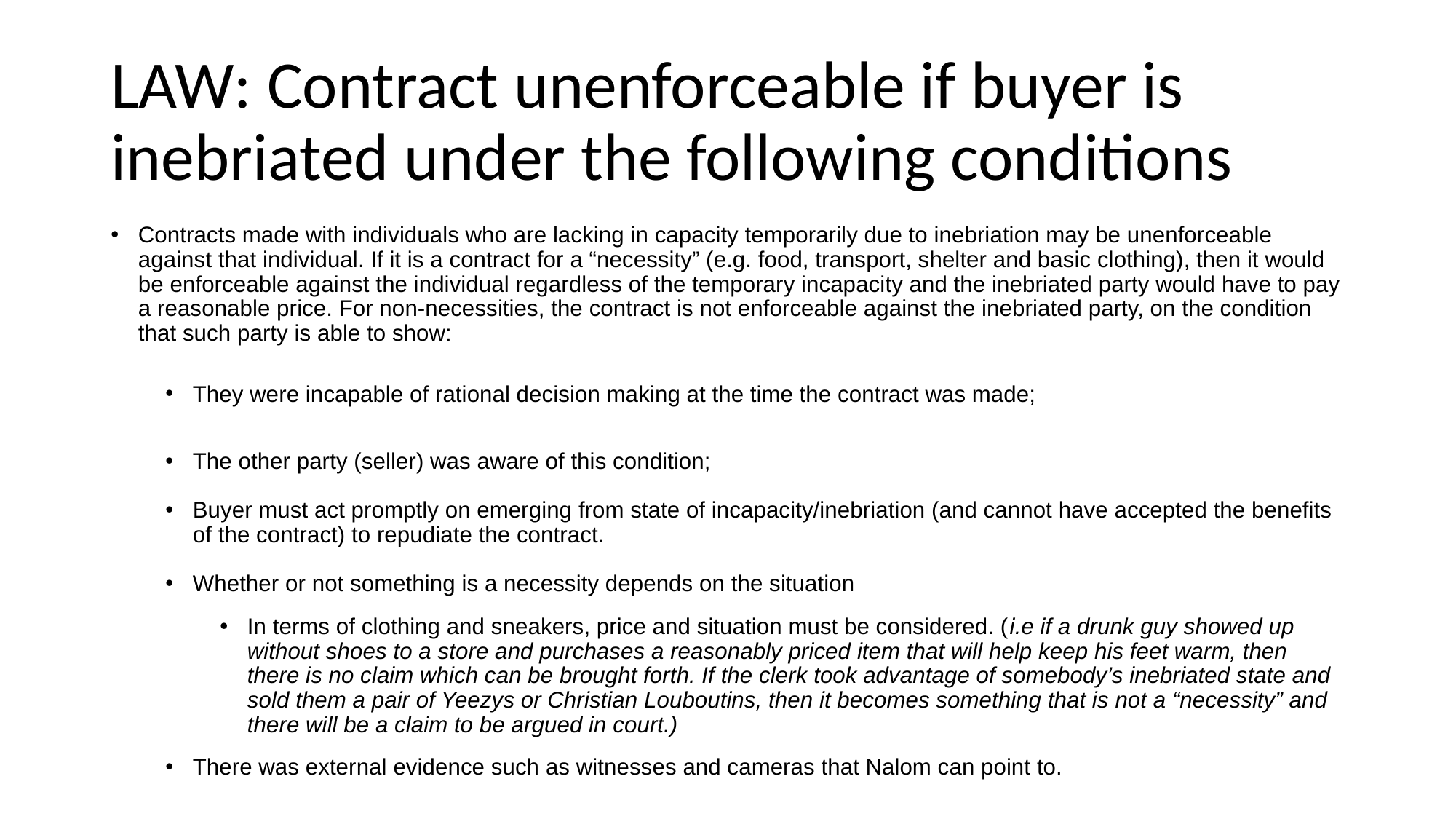

# LAW: Contract unenforceable if buyer is inebriated under the following conditions
Contracts made with individuals who are lacking in capacity temporarily due to inebriation may be unenforceable against that individual. If it is a contract for a “necessity” (e.g. food, transport, shelter and basic clothing), then it would be enforceable against the individual regardless of the temporary incapacity and the inebriated party would have to pay a reasonable price. For non-necessities, the contract is not enforceable against the inebriated party, on the condition that such party is able to show:
They were incapable of rational decision making at the time the contract was made;

The other party (seller) was aware of this condition;

Buyer must act promptly on emerging from state of incapacity/inebriation (and cannot have accepted the benefits of the contract) to repudiate the contract.

Whether or not something is a necessity depends on the situation
In terms of clothing and sneakers, price and situation must be considered. (i.e if a drunk guy showed up without shoes to a store and purchases a reasonably priced item that will help keep his feet warm, then there is no claim which can be brought forth. If the clerk took advantage of somebody’s inebriated state and sold them a pair of Yeezys or Christian Louboutins, then it becomes something that is not a “necessity” and there will be a claim to be argued in court.)
There was external evidence such as witnesses and cameras that Nalom can point to.